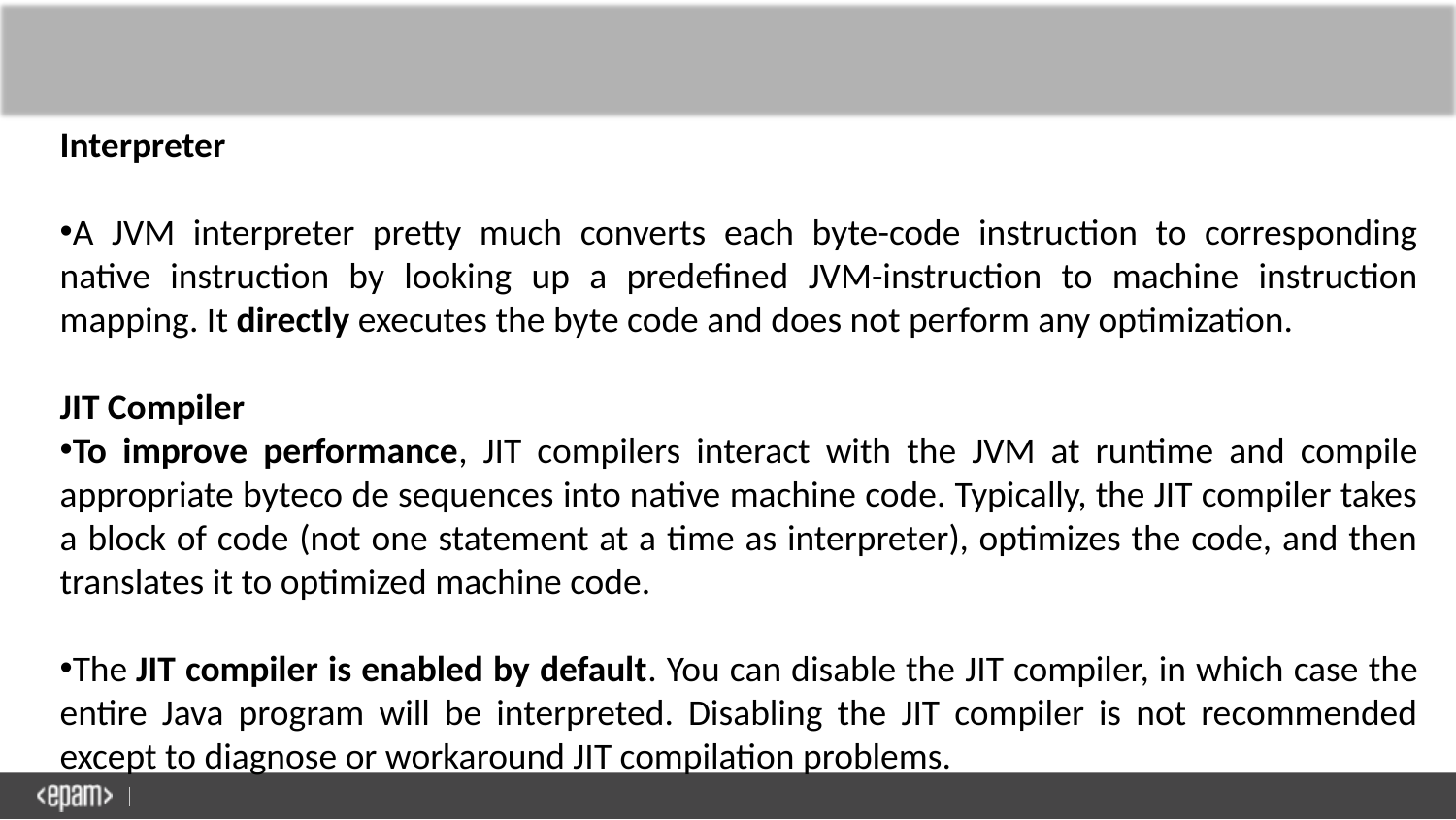

Interpreter

A JVM interpreter pretty much converts each byte-code instruction to corresponding native instruction by looking up a predefined JVM-instruction to machine instruction mapping. It directly executes the byte code and does not perform any optimization.

JIT Compiler
To improve performance, JIT compilers interact with the JVM at runtime and compile appropriate byteco de sequences into native machine code. Typically, the JIT compiler takes a block of code (not one statement at a time as interpreter), optimizes the code, and then translates it to optimized machine code.

The JIT compiler is enabled by default. You can disable the JIT compiler, in which case the entire Java program will be interpreted. Disabling the JIT compiler is not recommended except to diagnose or workaround JIT compilation problems.